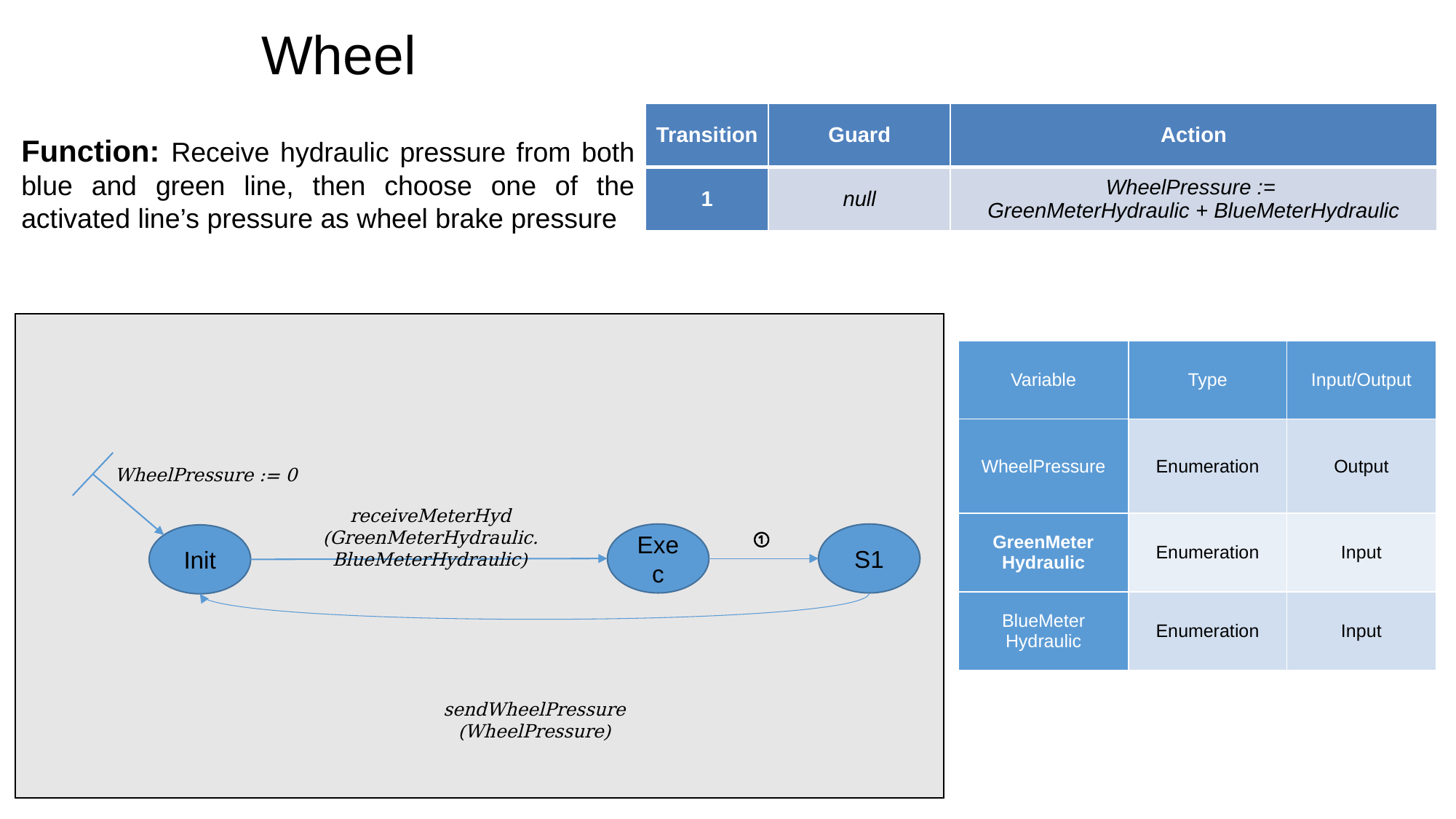

# Wheel
| Transition | Guard | Action |
| --- | --- | --- |
| 1 | null | WheelPressure := GreenMeterHydraulic + BlueMeterHydraulic |
Function: Receive hydraulic pressure from both blue and green line, then choose one of the activated line’s pressure as wheel brake pressure

| Variable | Type | Input/Output |
| --- | --- | --- |
| WheelPressure | Enumeration | Output |
| GreenMeter Hydraulic | Enumeration | Input |
| BlueMeter Hydraulic | Enumeration | Input |
WheelPressure := 0
receiveMeterHyd
(GreenMeterHydraulic. BlueMeterHydraulic)
S1
Exec
Init
①
sendWheelPressure
(WheelPressure)